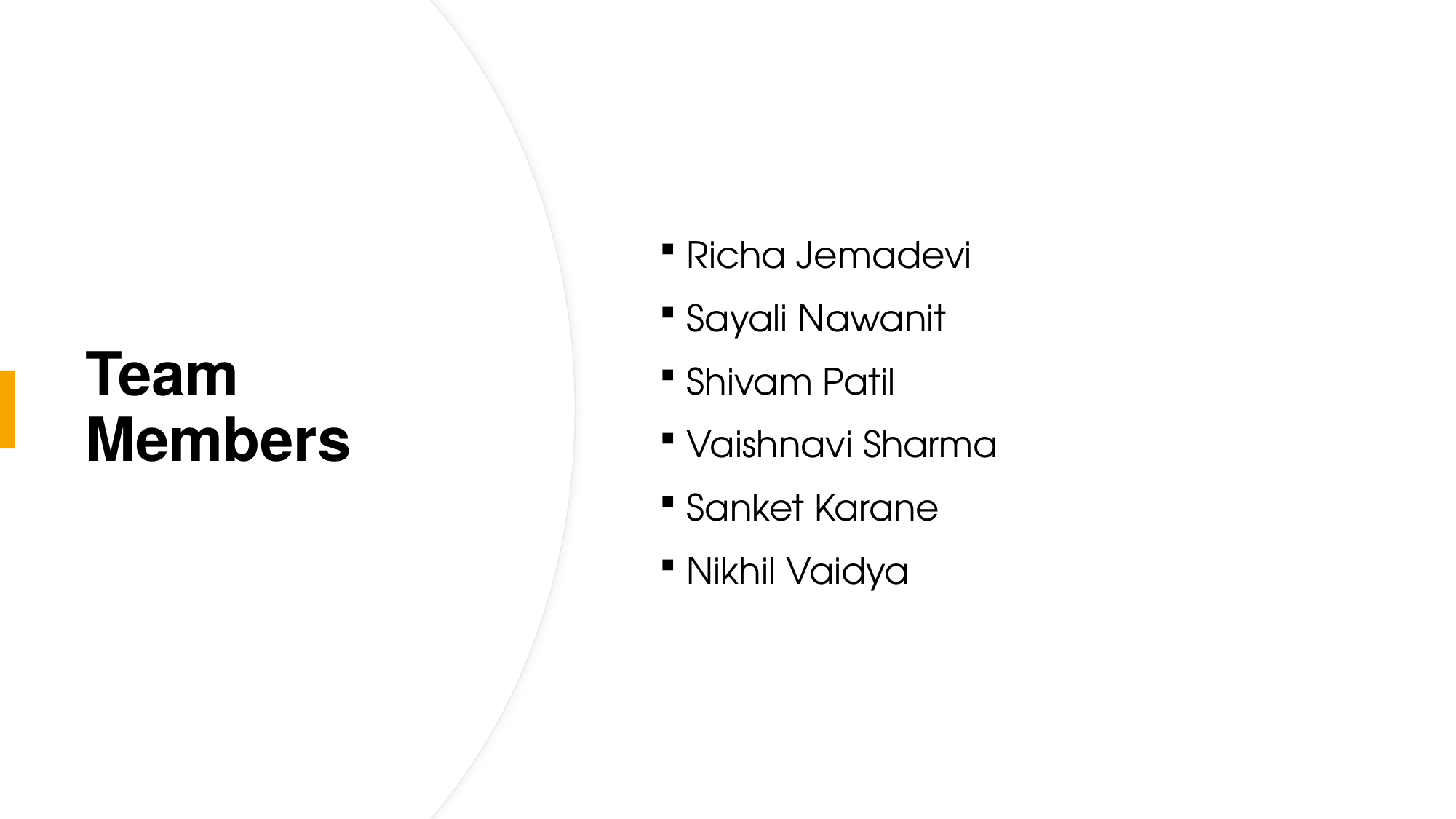

Richa Jemadevi
Sayali Nawanit
Shivam Patil
Vaishnavi Sharma
Sanket Karane
Nikhil Vaidya
# Team Members